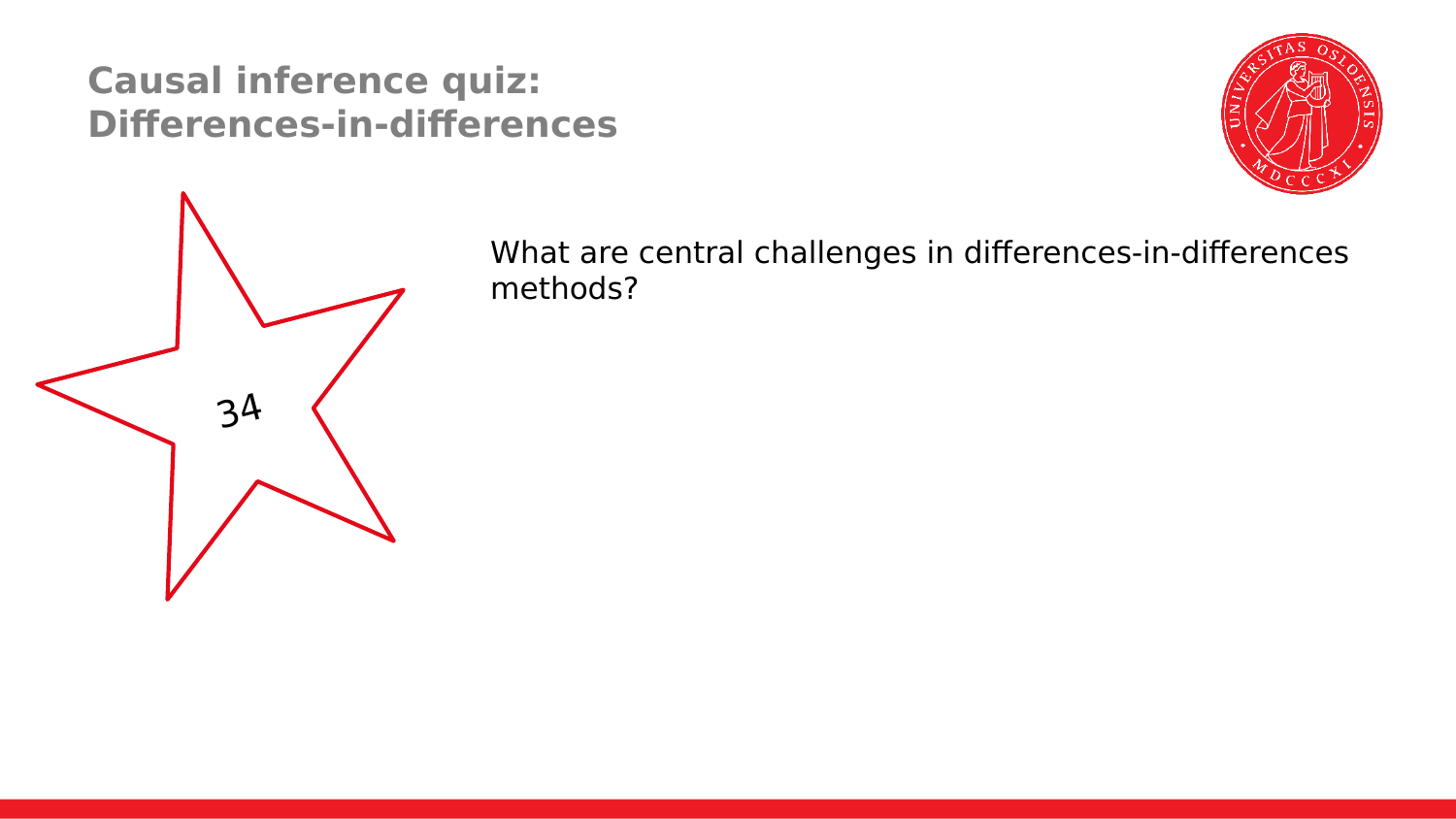

# Causal inference quiz: Differences-in-differences
34
What are central challenges in differences-in-differences methods?